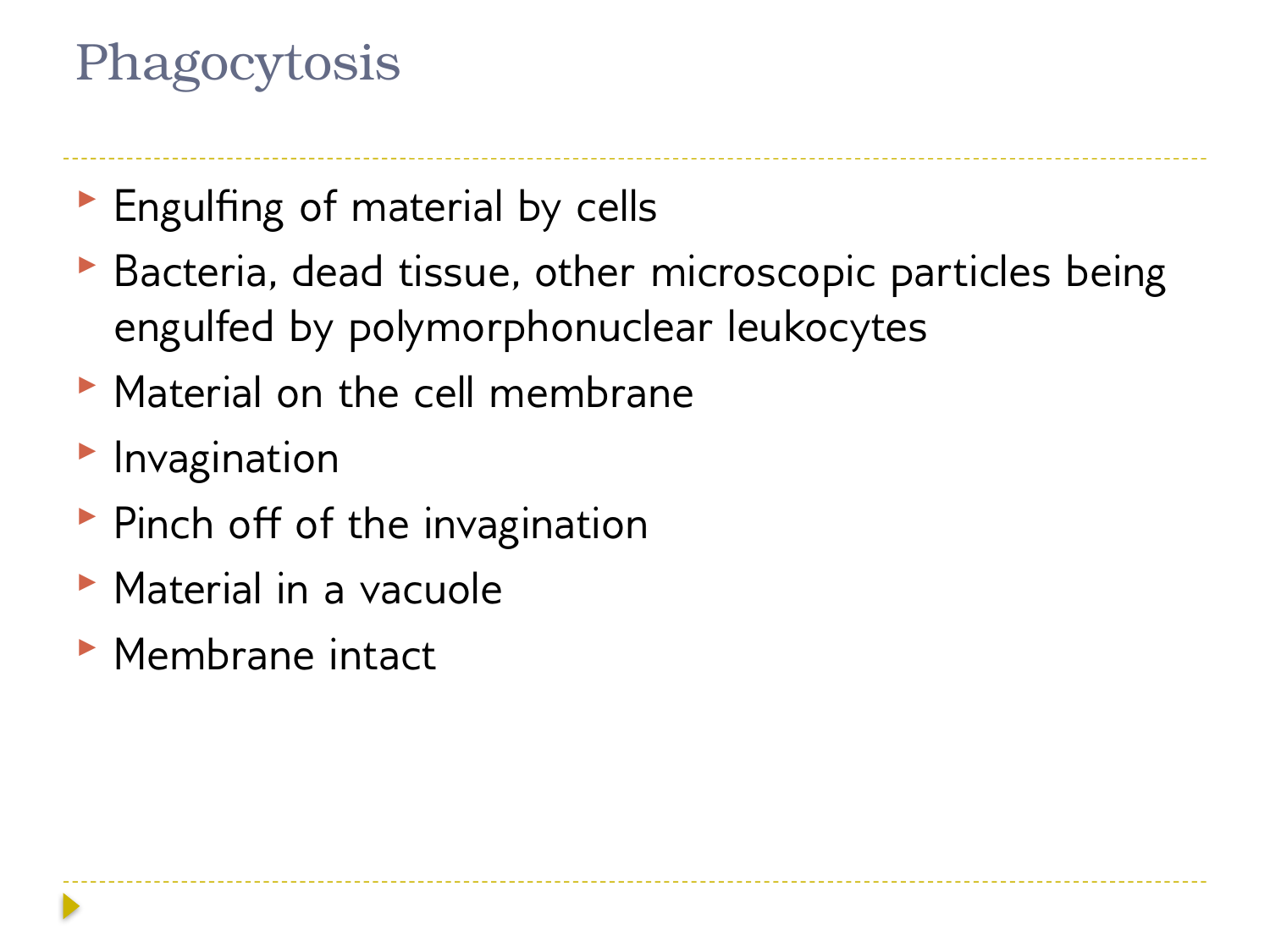

# Phagocytosis
Engulfing of material by cells
Bacteria, dead tissue, other microscopic particles being engulfed by polymorphonuclear leukocytes
Material on the cell membrane
Invagination
Pinch off of the invagination
Material in a vacuole
Membrane intact